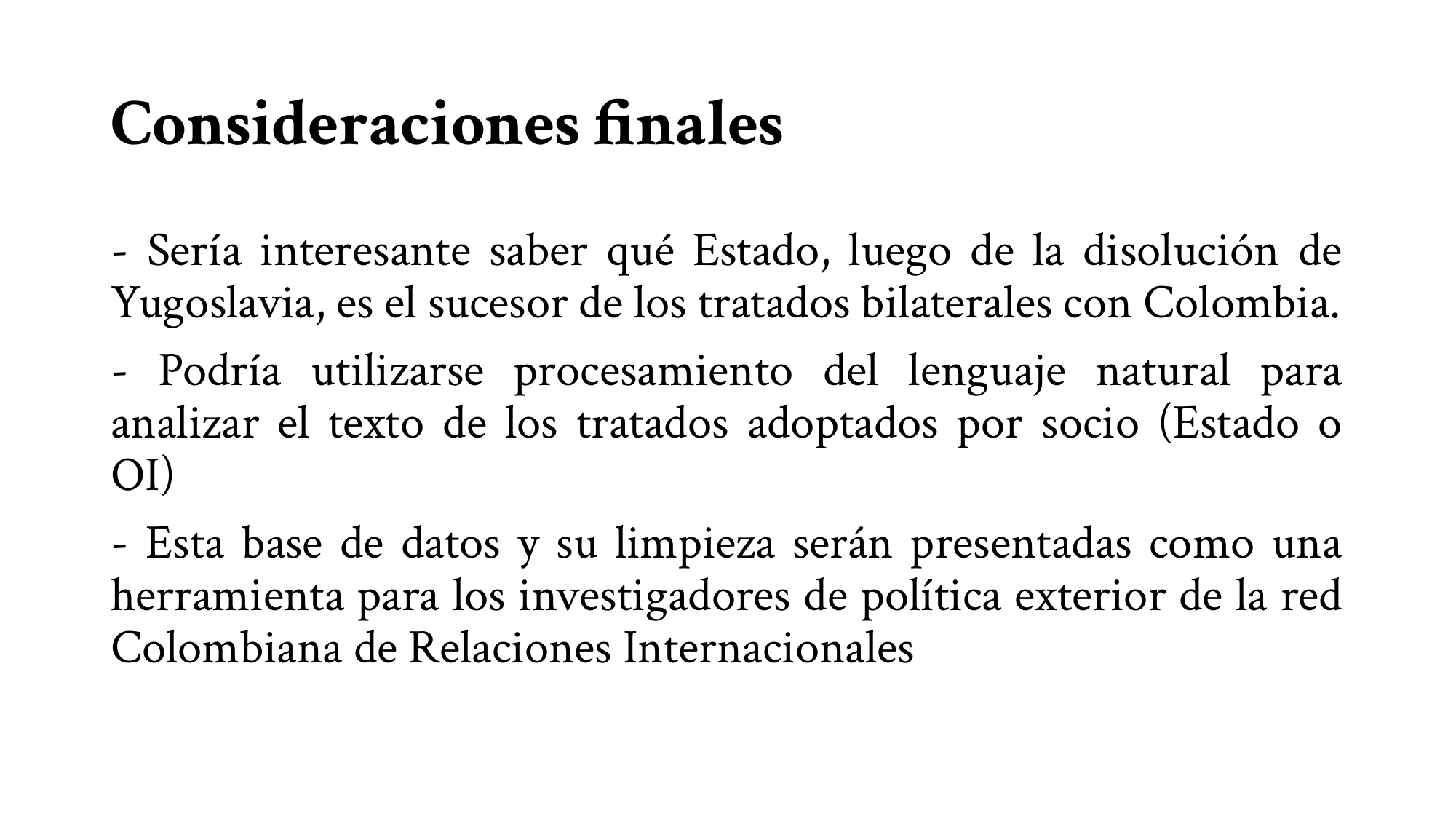

# Consideraciones finales
- Sería interesante saber qué Estado, luego de la disolución de Yugoslavia, es el sucesor de los tratados bilaterales con Colombia.
- Podría utilizarse procesamiento del lenguaje natural para analizar el texto de los tratados adoptados por socio (Estado o OI)
- Esta base de datos y su limpieza serán presentadas como una herramienta para los investigadores de política exterior de la red Colombiana de Relaciones Internacionales